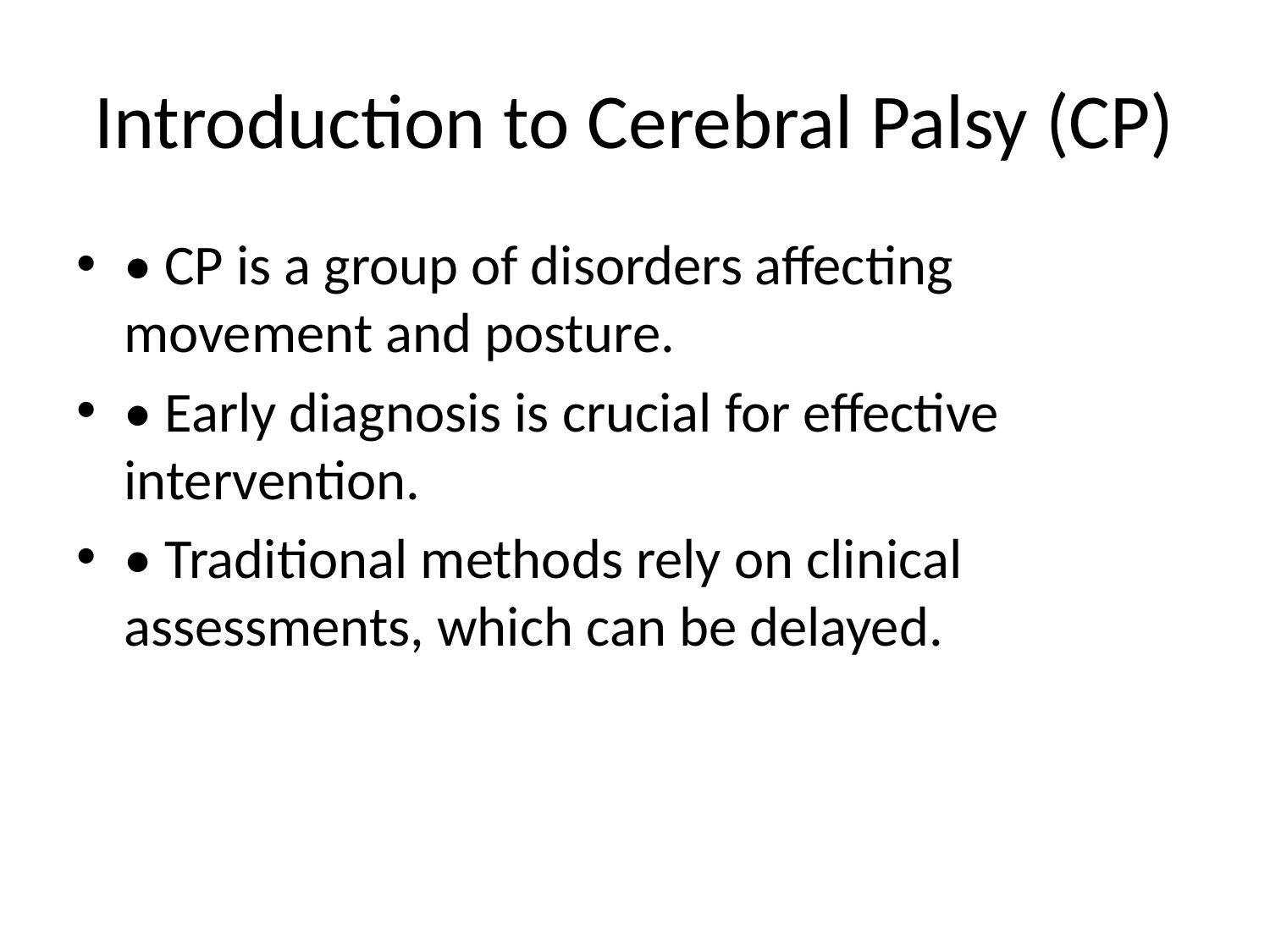

# Introduction to Cerebral Palsy (CP)
• CP is a group of disorders affecting movement and posture.
• Early diagnosis is crucial for effective intervention.
• Traditional methods rely on clinical assessments, which can be delayed.